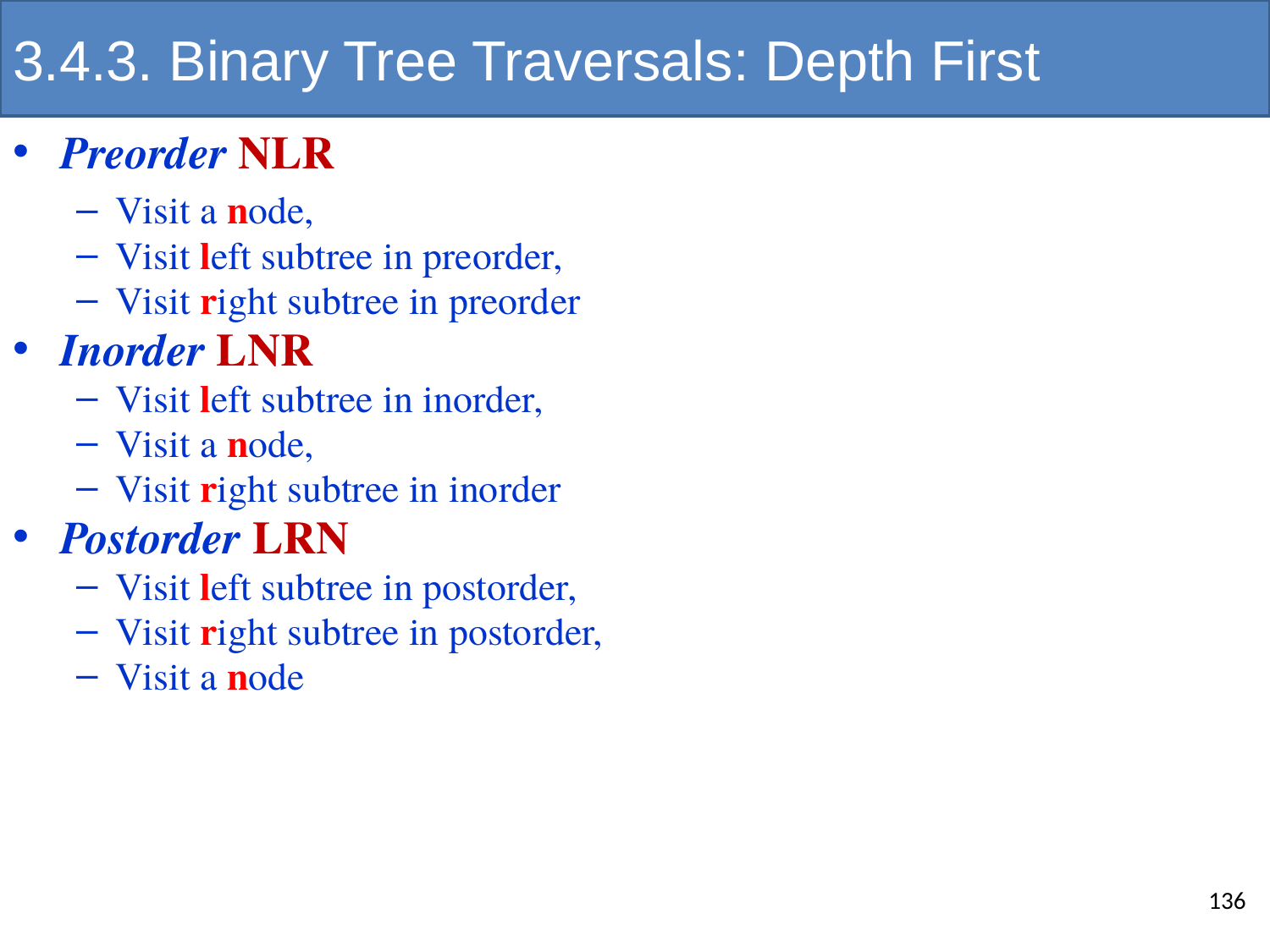

# 3.4.3. Binary Tree Traversals: Depth First
Preorder NLR
Visit a node,
Visit left subtree in preorder,
Visit right subtree in preorder
Inorder LNR
Visit left subtree in inorder,
Visit a node,
Visit right subtree in inorder
Postorder LRN
Visit left subtree in postorder,
Visit right subtree in postorder,
Visit a node

136